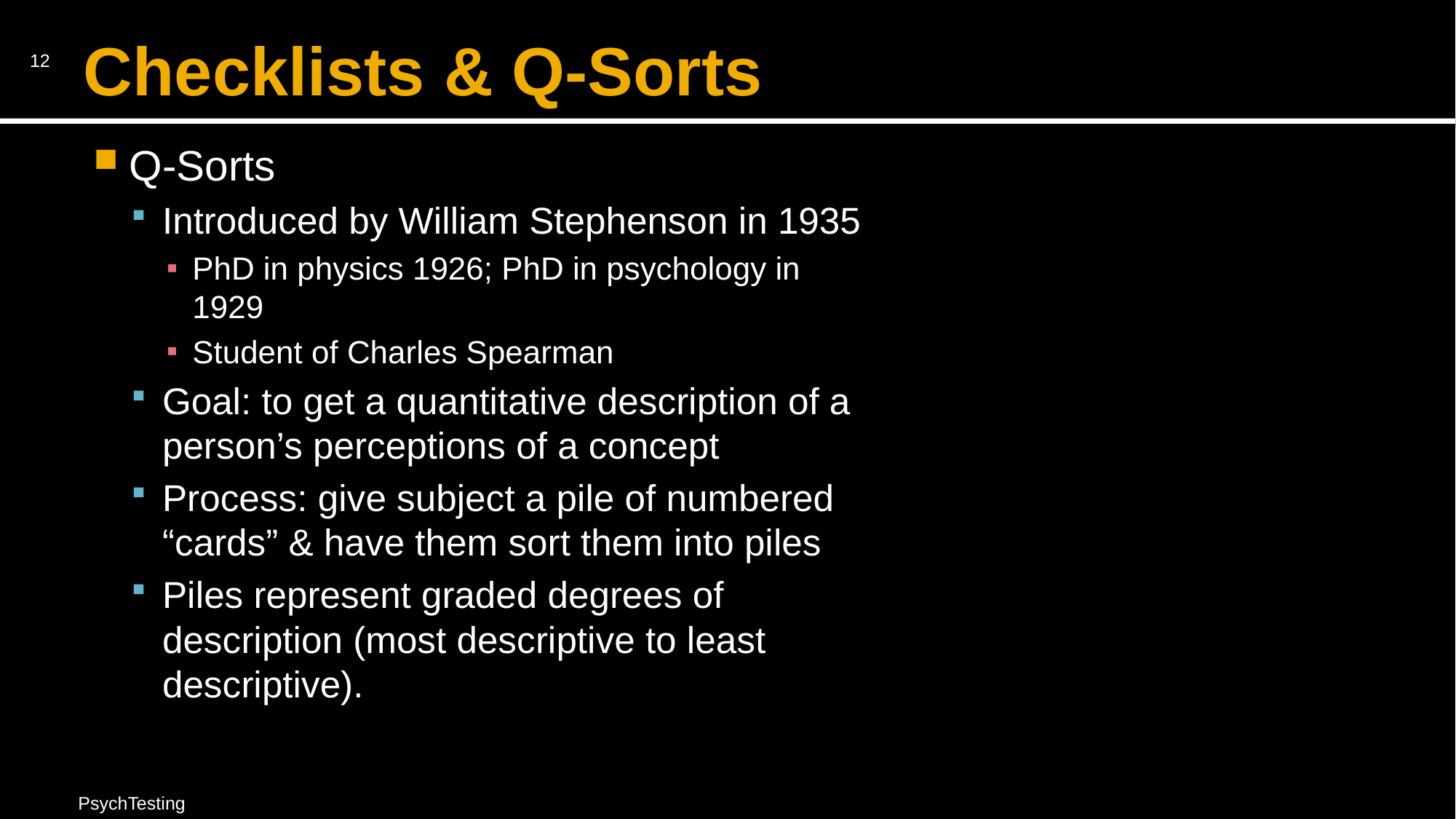

# Checklists & Q-Sorts
12
Q-Sorts
Introduced by William Stephenson in 1935
PhD in physics 1926; PhD in psychology in 1929
Student of Charles Spearman
Goal: to get a quantitative description of a person’s perceptions of a concept
Process: give subject a pile of numbered “cards” & have them sort them into piles
Piles represent graded degrees of description (most descriptive to least descriptive).
PsychTesting